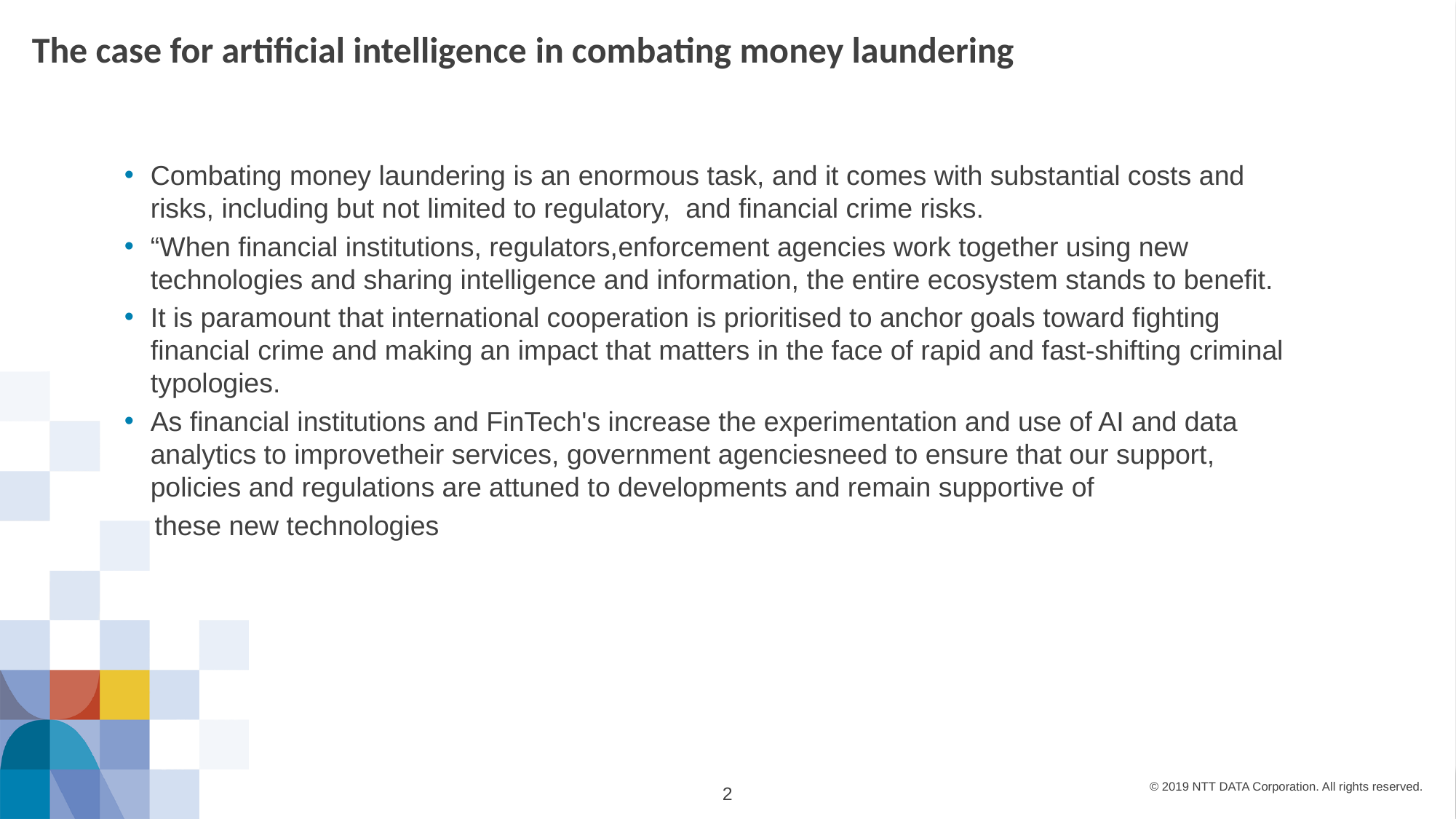

# The case for artificial intelligence in combating money laundering
Combating money laundering is an enormous task, and it comes with substantial costs and risks, including but not limited to regulatory,  and financial crime risks.
“When financial institutions, regulators,enforcement agencies work together using new technologies and sharing intelligence and information, the entire ecosystem stands to benefit.
It is paramount that international cooperation is prioritised to anchor goals toward fighting financial crime and making an impact that matters in the face of rapid and fast-shifting criminal typologies.
As financial institutions and FinTech's increase the experimentation and use of AI and data analytics to improvetheir services, government agenciesneed to ensure that our support, policies and regulations are attuned to developments and remain supportive of
    these new technologies